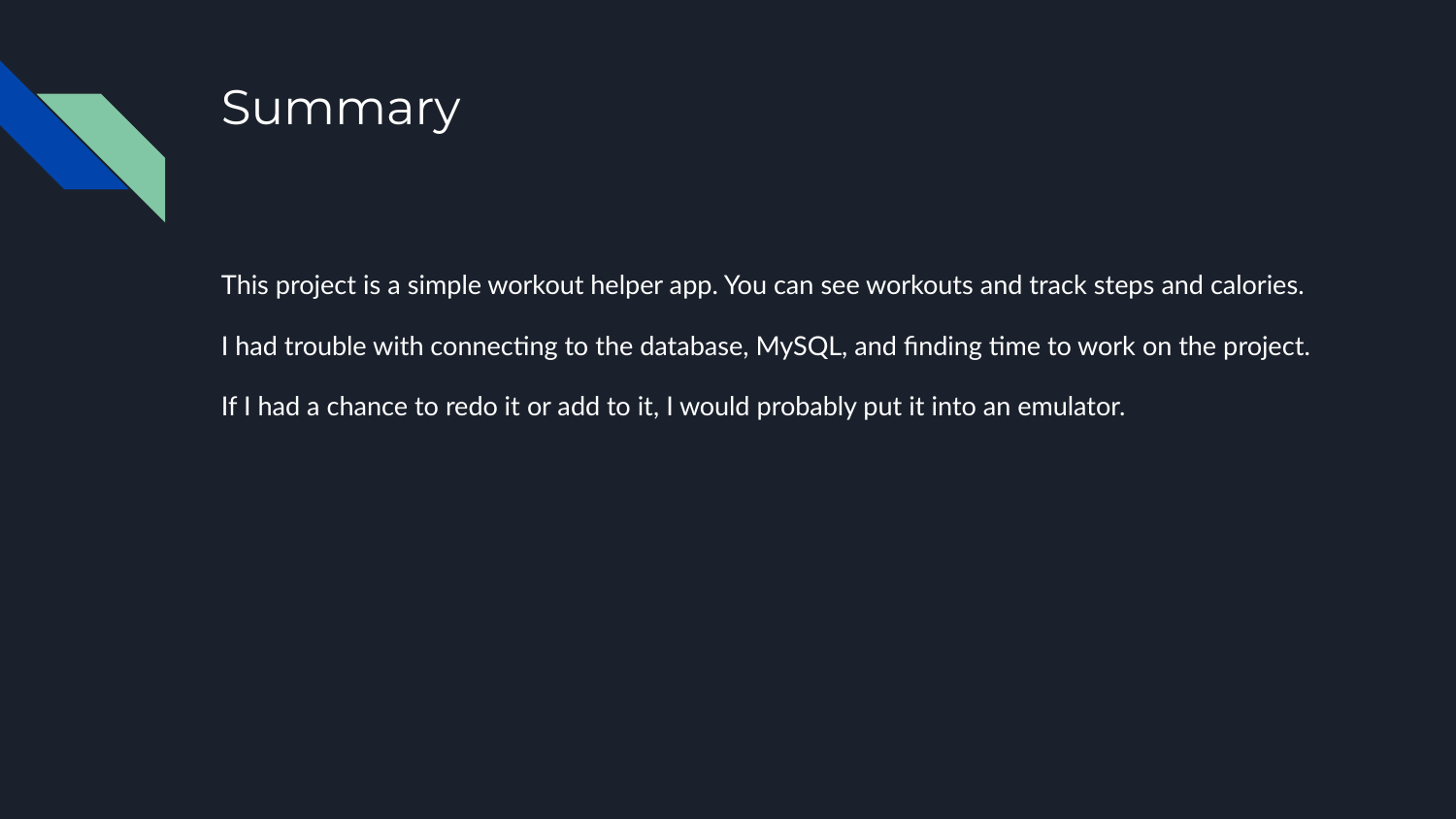

# Summary
This project is a simple workout helper app. You can see workouts and track steps and calories.
I had trouble with connecting to the database, MySQL, and finding time to work on the project.
If I had a chance to redo it or add to it, I would probably put it into an emulator.